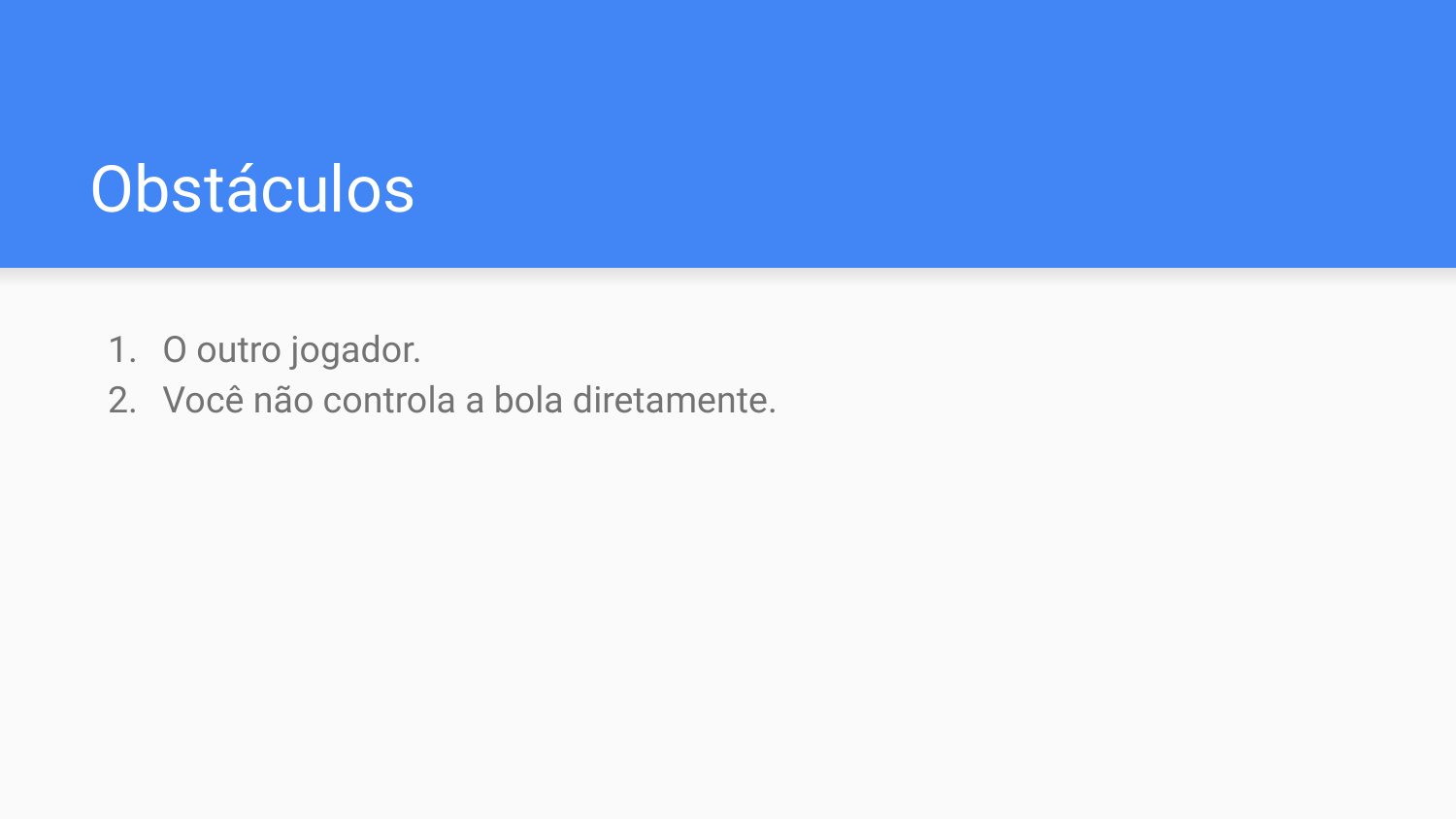

# Obstáculos
O outro jogador.
Você não controla a bola diretamente.